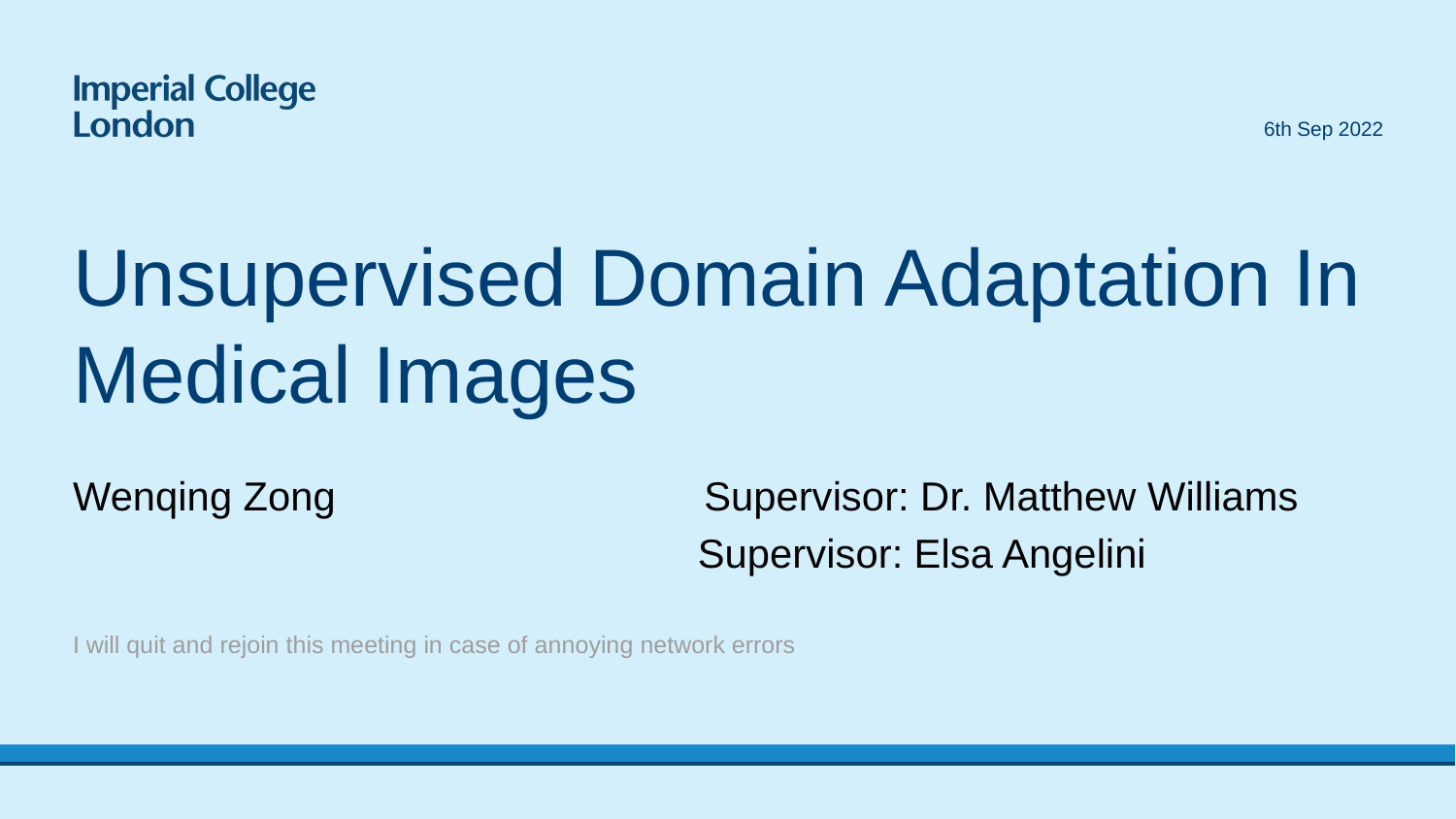

6th Sep 2022
# Unsupervised Domain Adaptation In Medical Images
Wenqing Zong                                 Supervisor: Dr. Matthew Williams
                                                        Supervisor: Elsa Angelini
I will quit and rejoin this meeting in case of annoying network errors